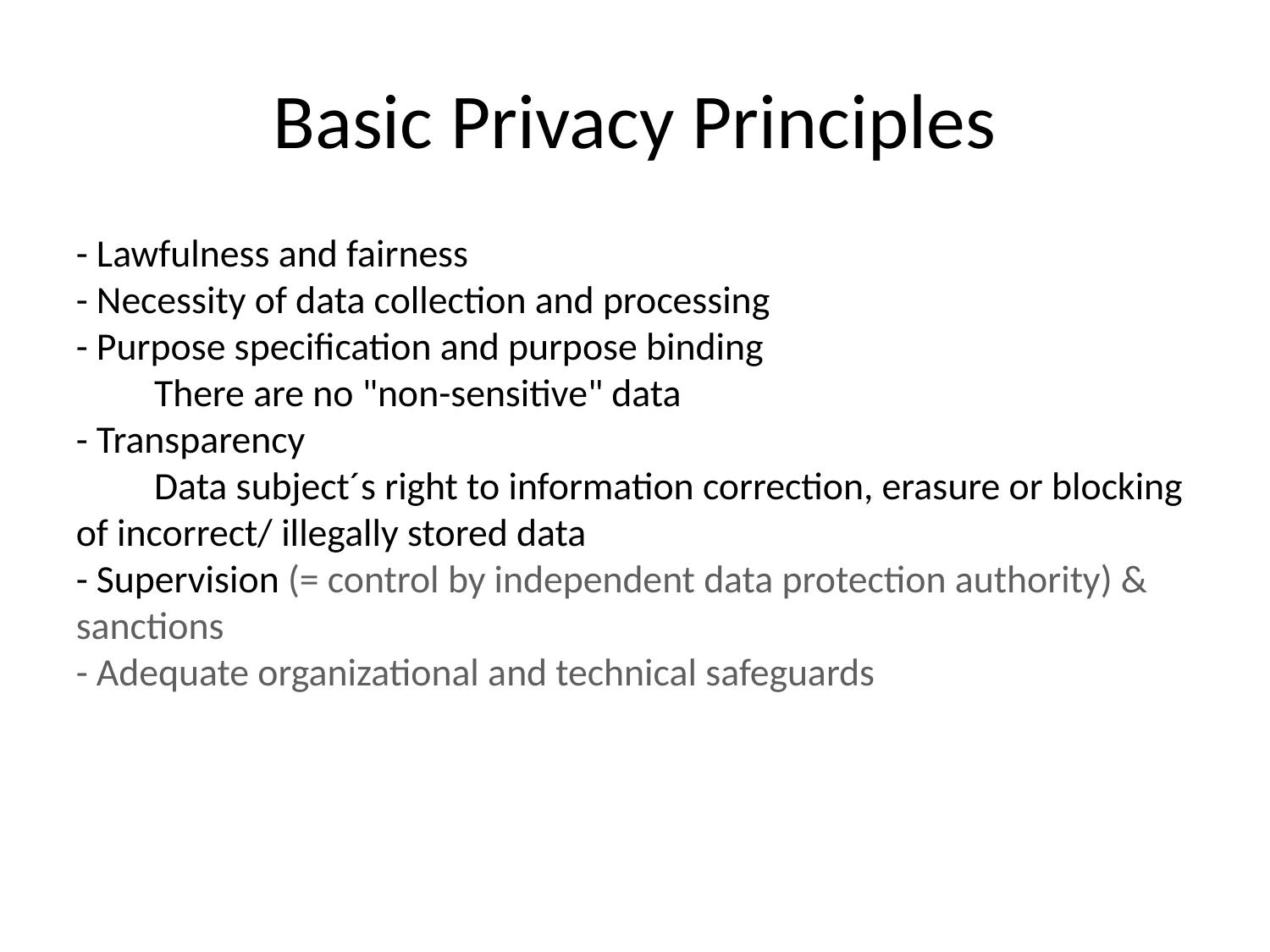

Basic Privacy Principles
- Lawfulness and fairness
- Necessity of data collection and processing
- Purpose specification and purpose binding
         There are no "non-sensitive" data
- Transparency
         Data subject´s right to information correction, erasure or blocking of incorrect/ illegally stored data
- Supervision (= control by independent data protection authority) & sanctions
- Adequate organizational and technical safeguards